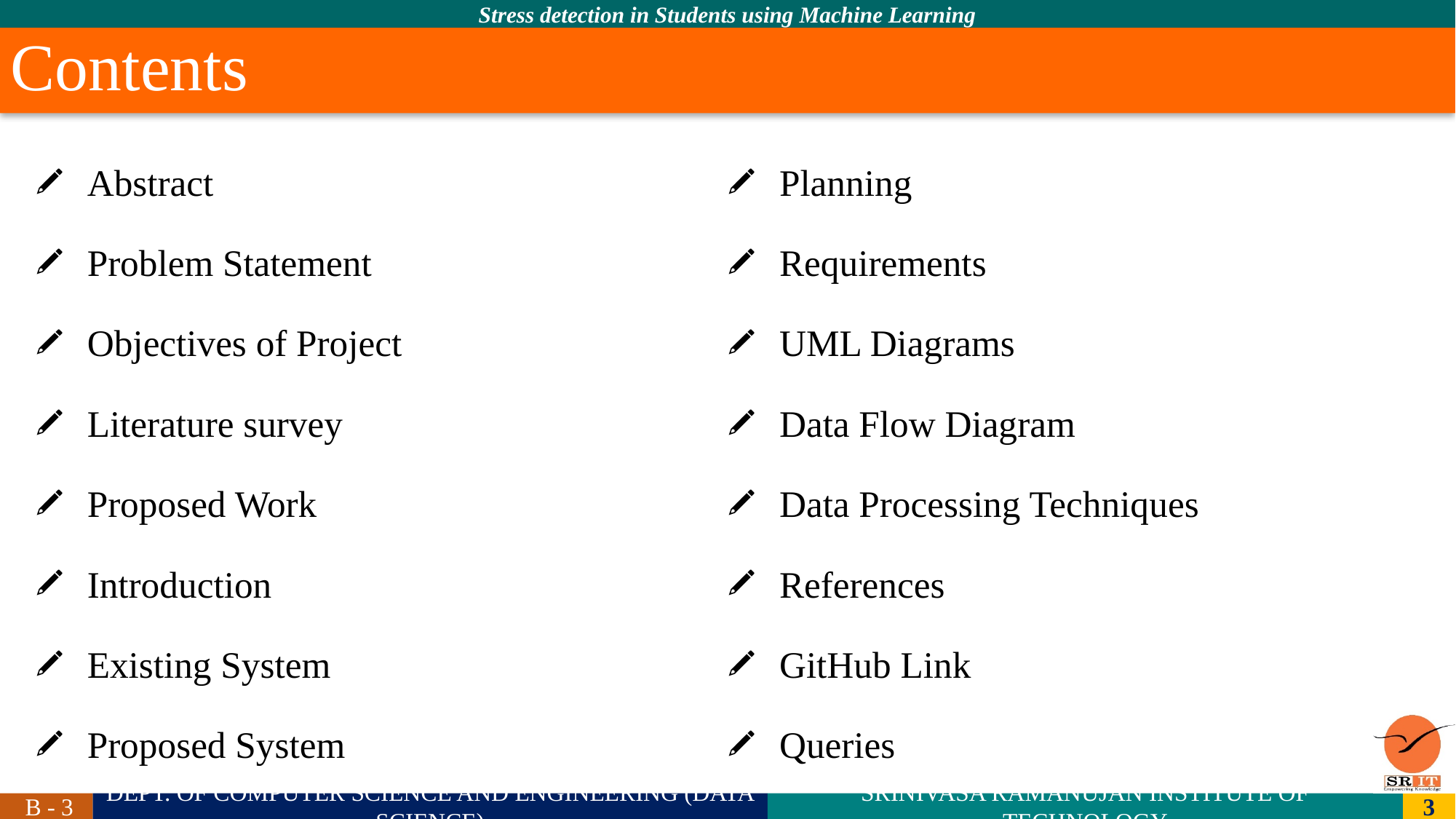

# Contents
Abstract
Problem Statement
Objectives of Project
Literature survey
Proposed Work
Introduction
Existing System
Proposed System
Planning
Requirements
UML Diagrams
Data Flow Diagram
Data Processing Techniques
References
GitHub Link
Queries